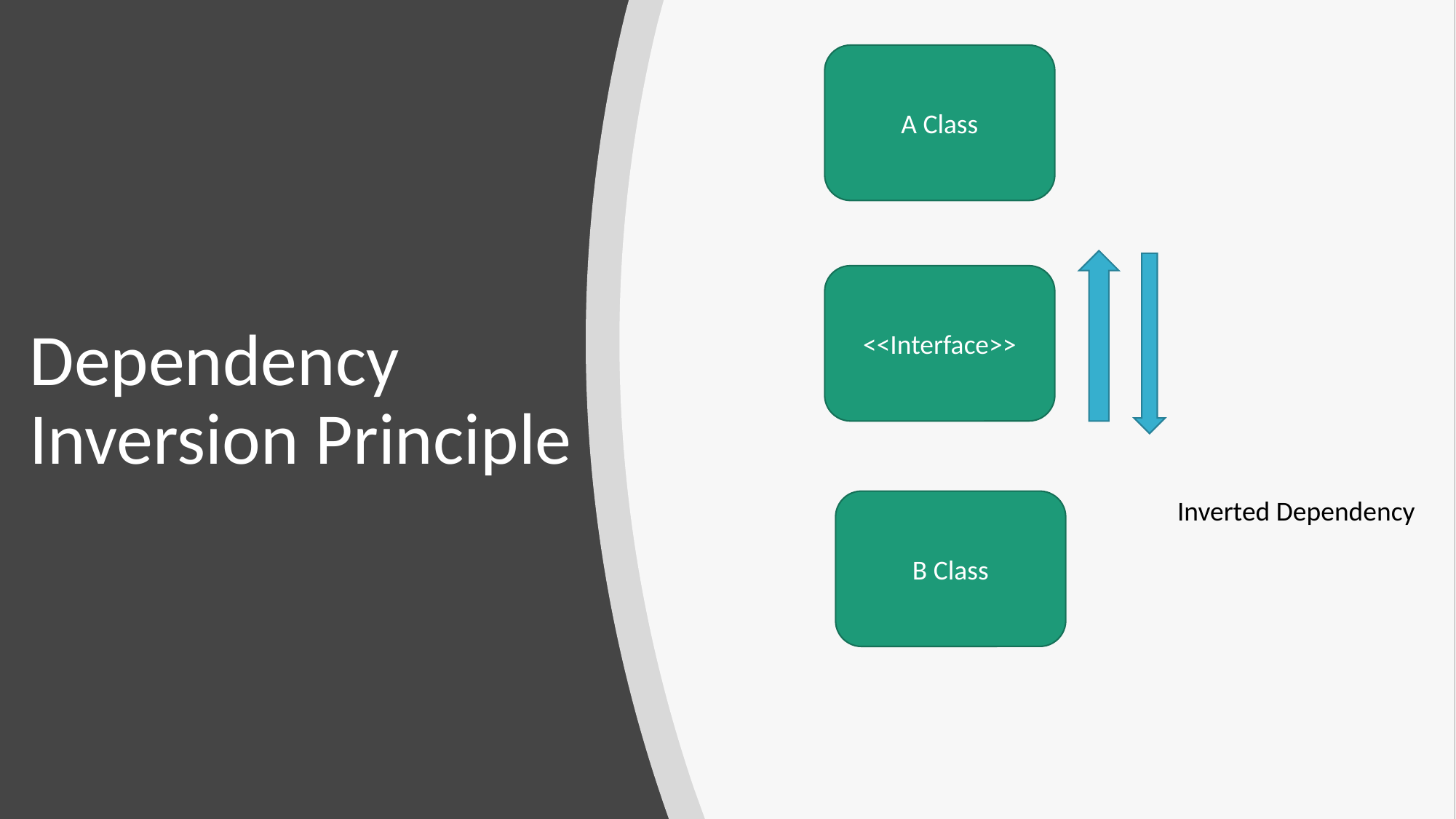

A Class
# Dependency Inversion Principle
<<Interface>>

Inverted Dependency
B Class